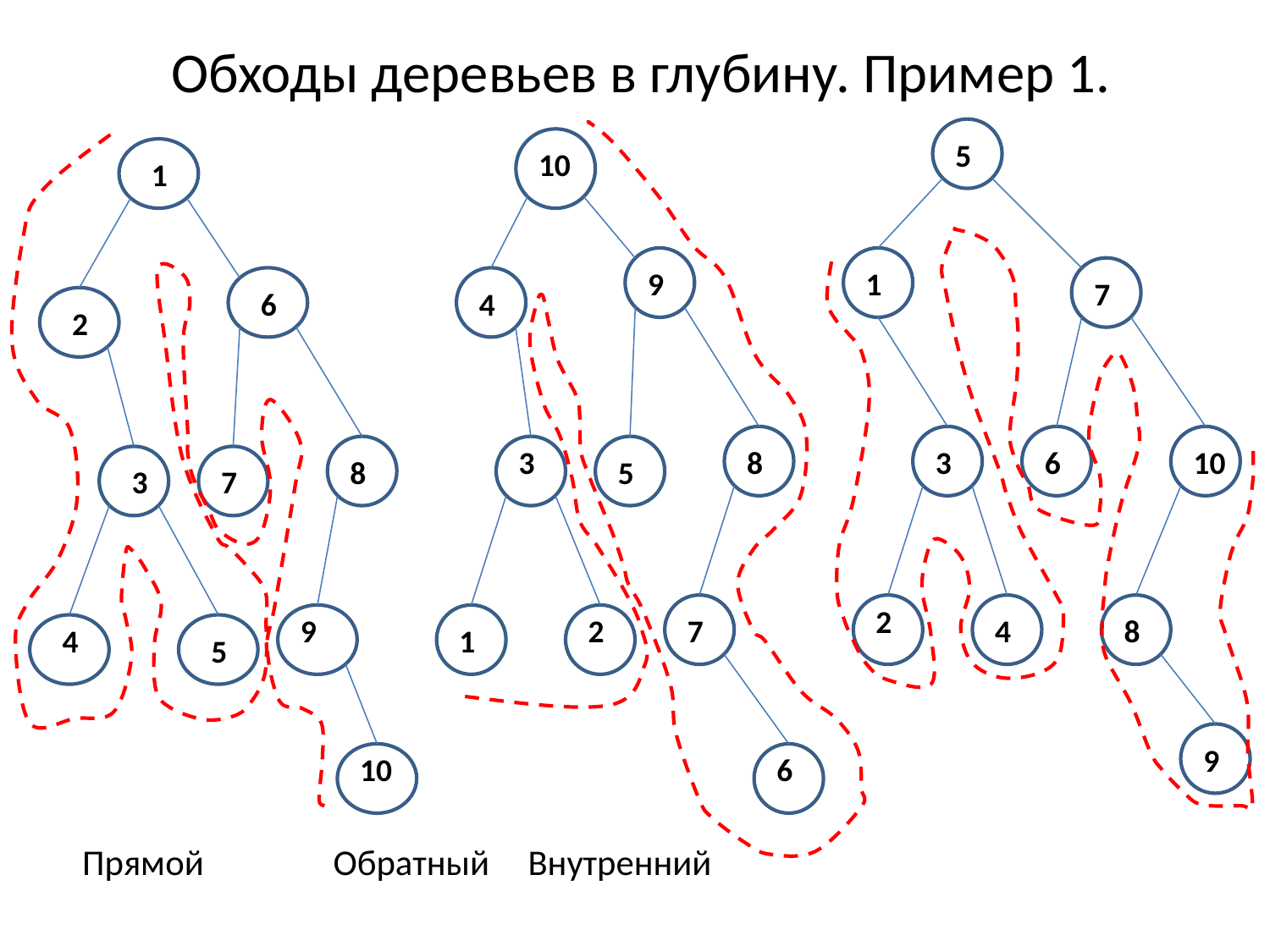

# Обходы деревьев в глубину. Пример 1.

5

10
1

9
1

7
6
4

2

3

8
3
6
10

8
5
3
7

2

9

2
7
4
8

4

1
5

9

10

6
Прямой		      Обратный			Внутренний